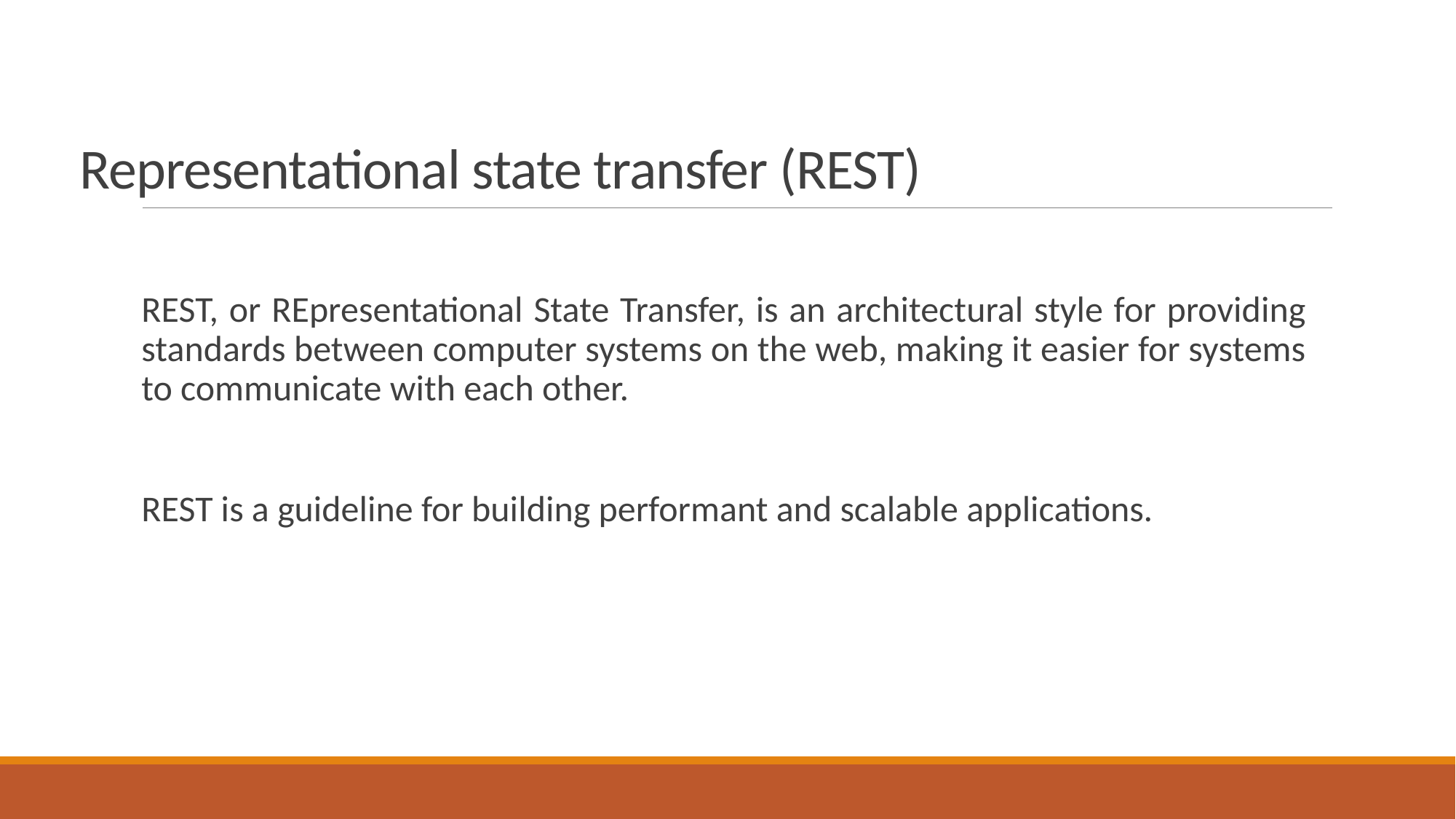

# Representational state transfer (REST)
REST, or REpresentational State Transfer, is an architectural style for providing standards between computer systems on the web, making it easier for systems to communicate with each other.

REST is a guideline for building performant and scalable applications.

15